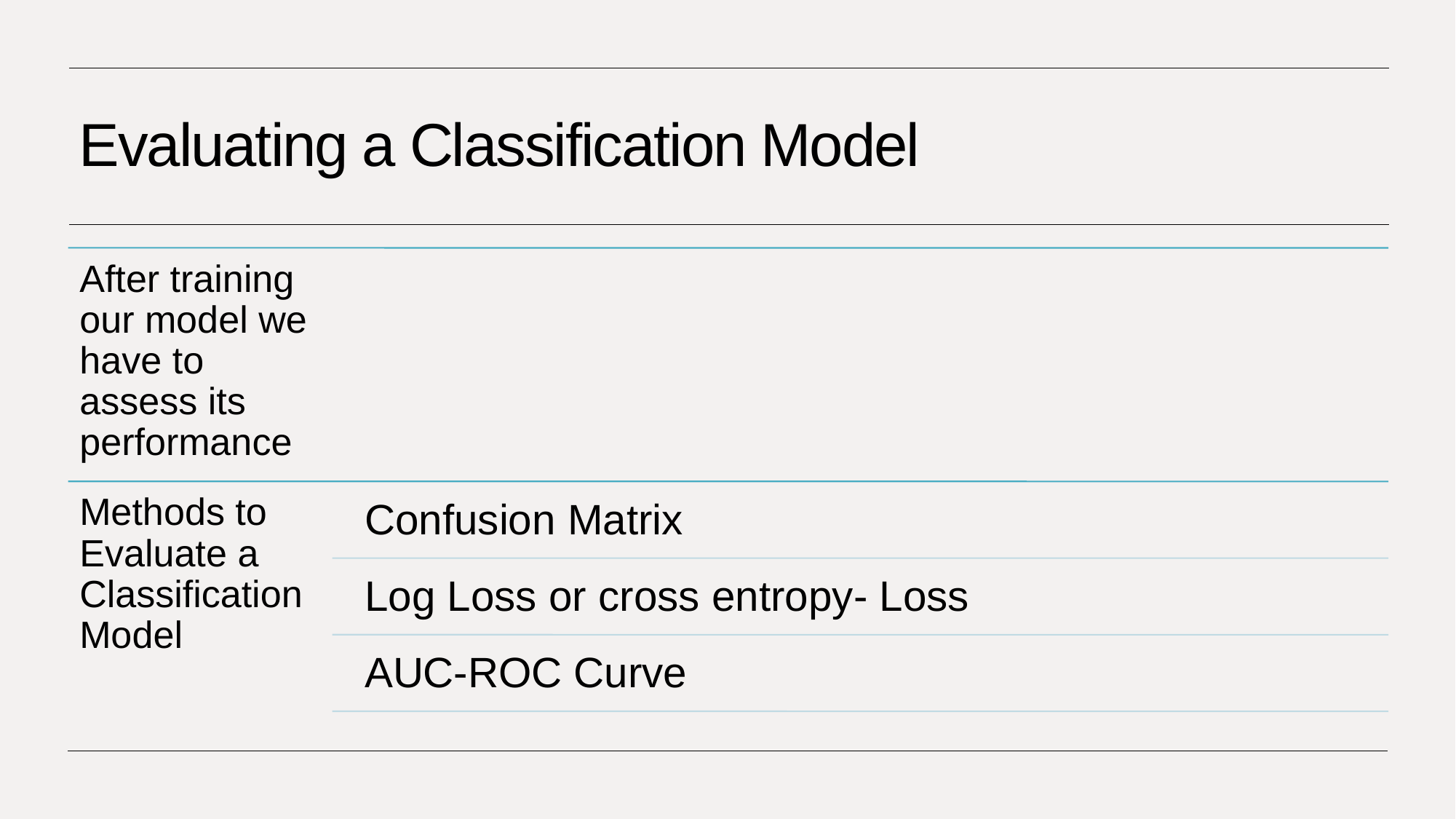

# Evaluating a Classification Model
After training our model we have to assess its performance
Methods to Evaluate a Classification Model
Confusion Matrix
Log Loss or cross entropy- Loss
AUC-ROC Curve